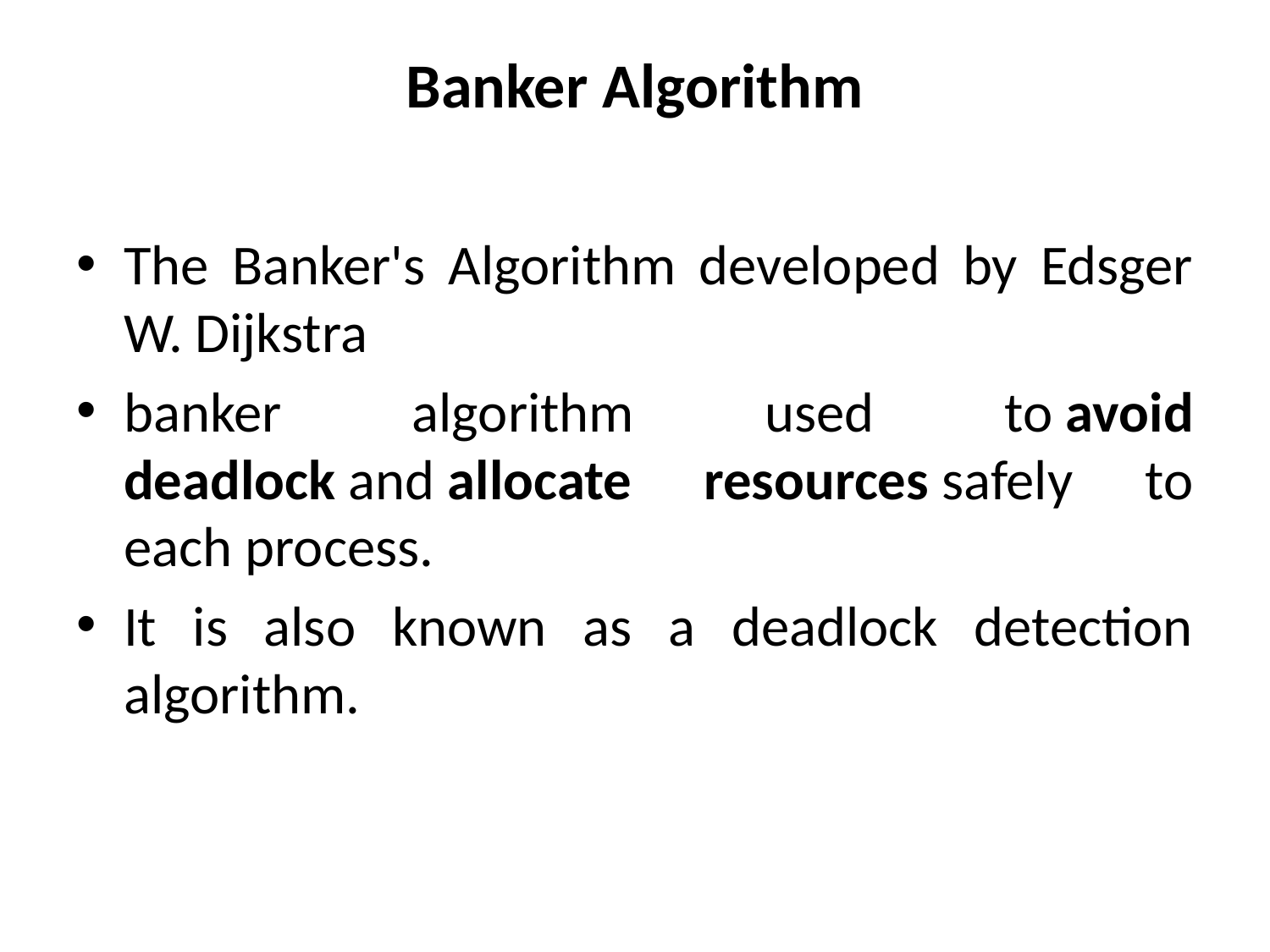

# Banker Algorithm
The Banker's Algorithm developed by Edsger W. Dijkstra
banker algorithm used to avoid deadlock and allocate resources safely to each process.
It is also known as a deadlock detection algorithm.